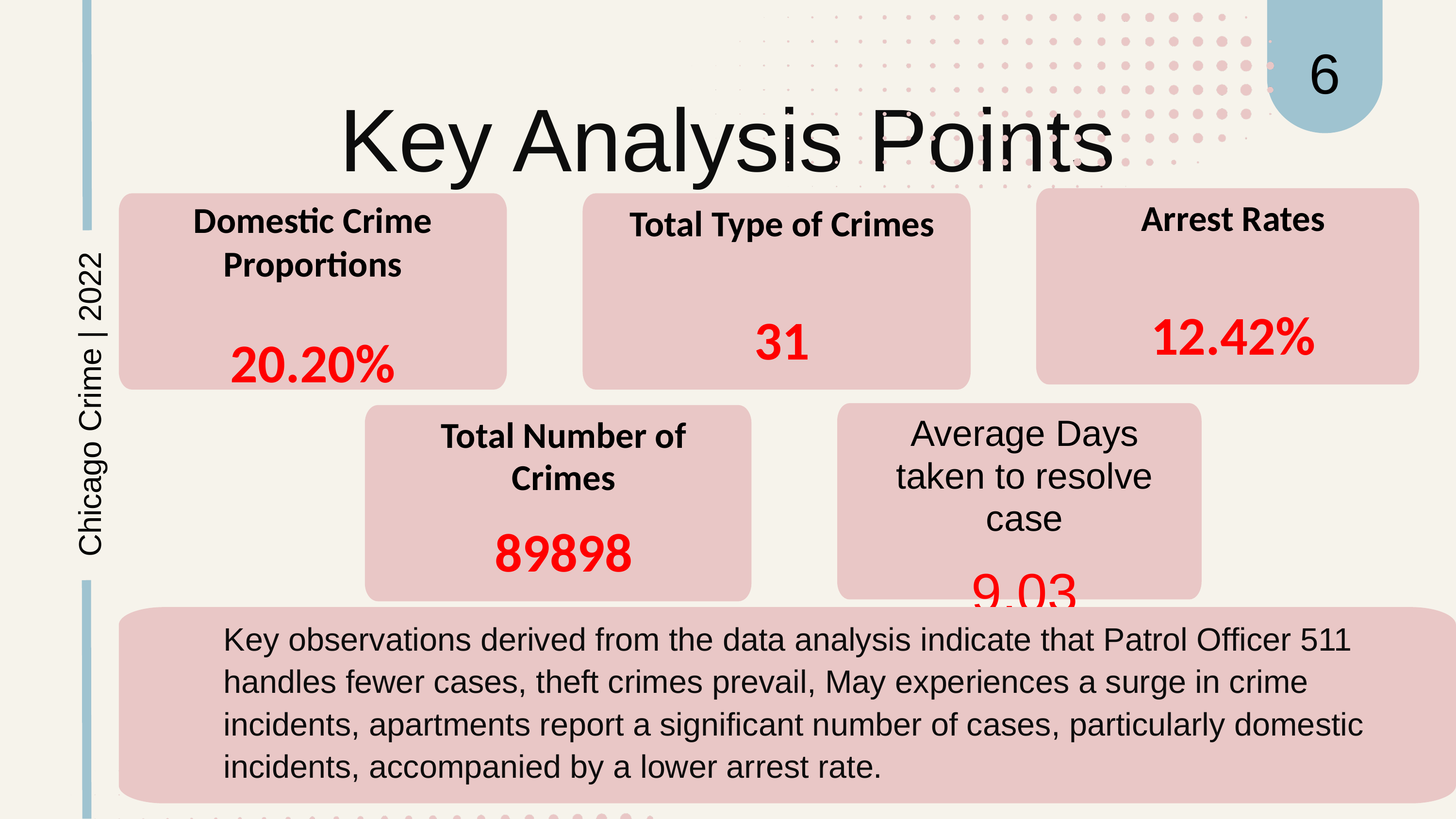

6

Key Analysis Points

Arrest Rates
12.42%
Domestic Crime Proportions
20.20%

Total Type of Crimes
31
Chicago Crime | 2022

Average Days taken to resolve case
9.03

Total Number of Crimes
89898

Key observations derived from the data analysis indicate that Patrol Officer 511 handles fewer cases, theft crimes prevail, May experiences a surge in crime incidents, apartments report a significant number of cases, particularly domestic incidents, accompanied by a lower arrest rate.